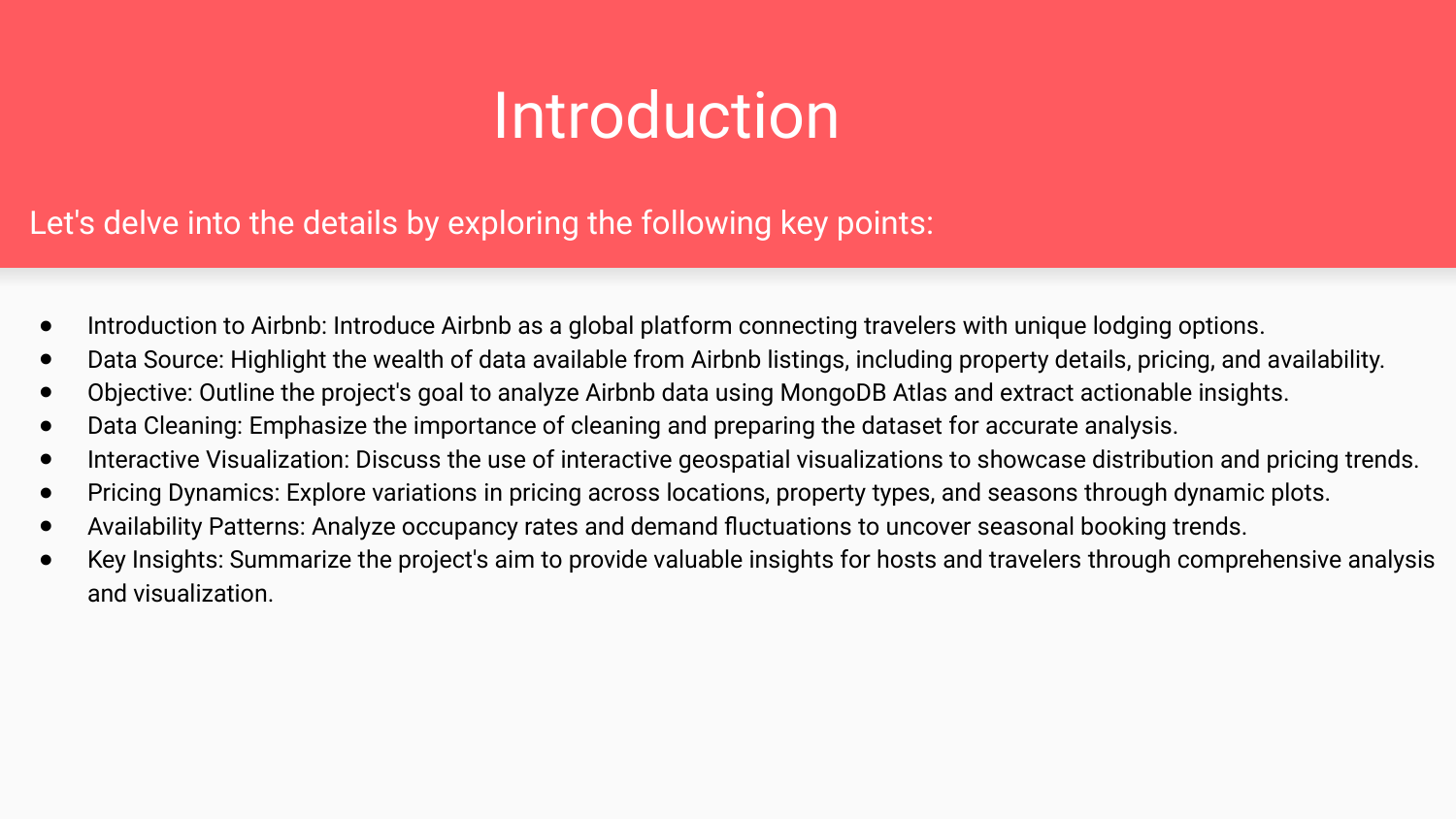

# Introduction
Let's delve into the details by exploring the following key points:
Introduction to Airbnb: Introduce Airbnb as a global platform connecting travelers with unique lodging options.
Data Source: Highlight the wealth of data available from Airbnb listings, including property details, pricing, and availability.
Objective: Outline the project's goal to analyze Airbnb data using MongoDB Atlas and extract actionable insights.
Data Cleaning: Emphasize the importance of cleaning and preparing the dataset for accurate analysis.
Interactive Visualization: Discuss the use of interactive geospatial visualizations to showcase distribution and pricing trends.
Pricing Dynamics: Explore variations in pricing across locations, property types, and seasons through dynamic plots.
Availability Patterns: Analyze occupancy rates and demand fluctuations to uncover seasonal booking trends.
Key Insights: Summarize the project's aim to provide valuable insights for hosts and travelers through comprehensive analysis and visualization.